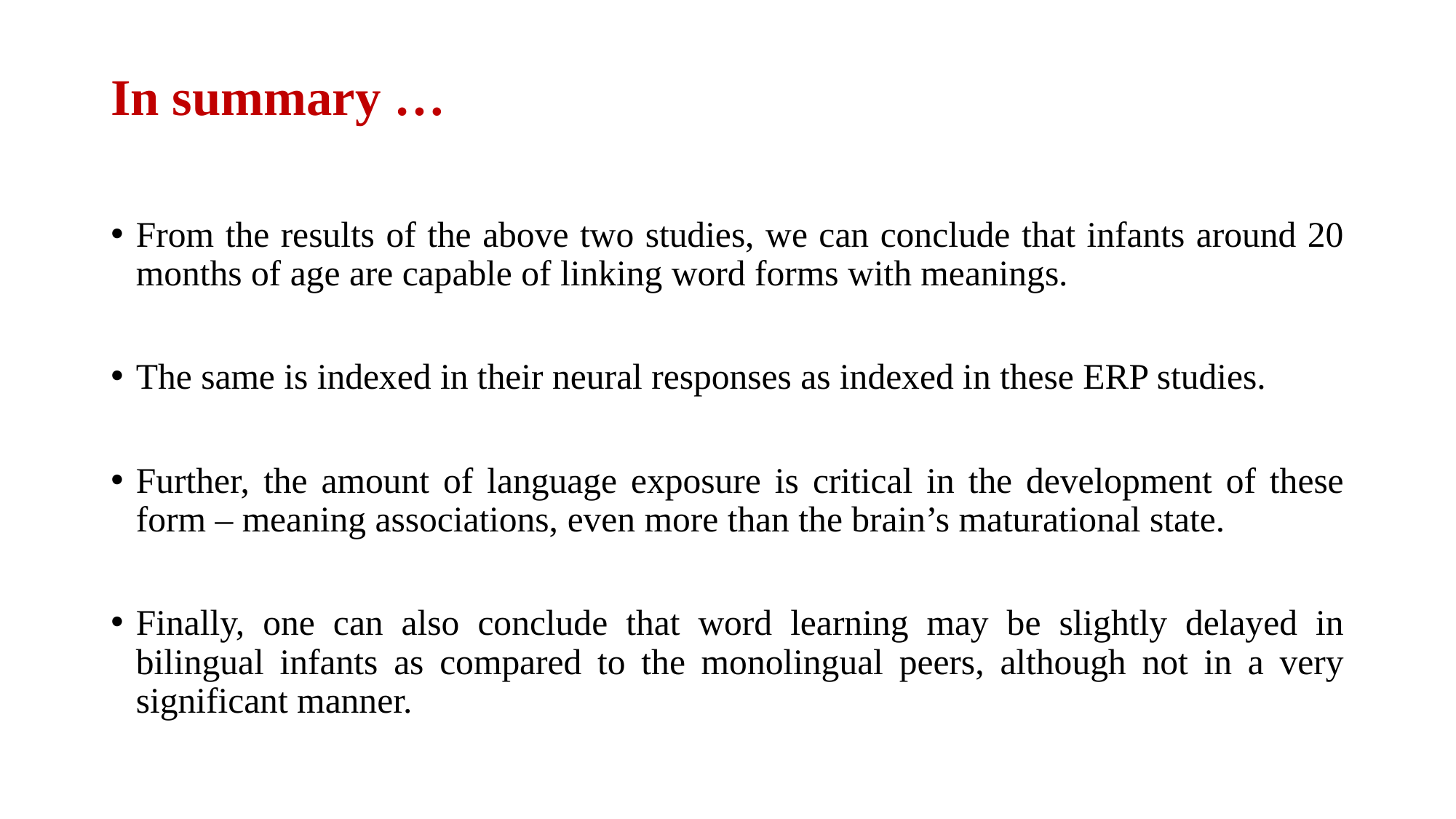

# In summary …

From the results of the above two studies, we can conclude that infants around 20 months of age are capable of linking word forms with meanings.

The same is indexed in their neural responses as indexed in these ERP studies.

Further, the amount of language exposure is critical in the development of these form – meaning associations, even more than the brain’s maturational state.

Finally, one can also conclude that word learning may be slightly delayed in bilingual infants as compared to the monolingual peers, although not in a very significant manner.